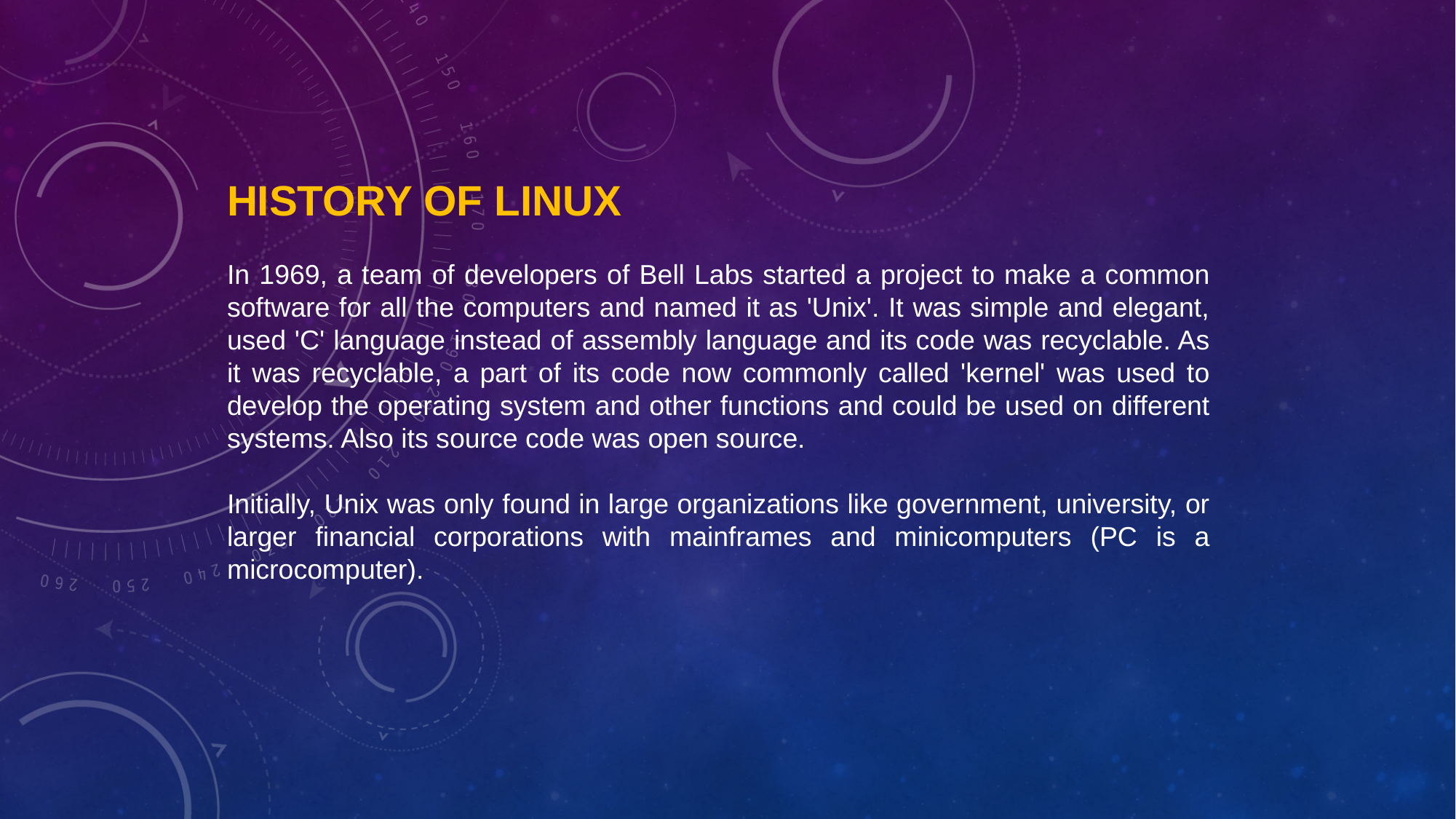

HISTORY OF LINUX

In 1969, a team of developers of Bell Labs started a project to make a common software for all the computers and named it as 'Unix'. It was simple and elegant, used 'C' language instead of assembly language and its code was recyclable. As it was recyclable, a part of its code now commonly called 'kernel' was used to develop the operating system and other functions and could be used on different systems. Also its source code was open source.

Initially, Unix was only found in large organizations like government, university, or larger financial corporations with mainframes and minicomputers (PC is a microcomputer).